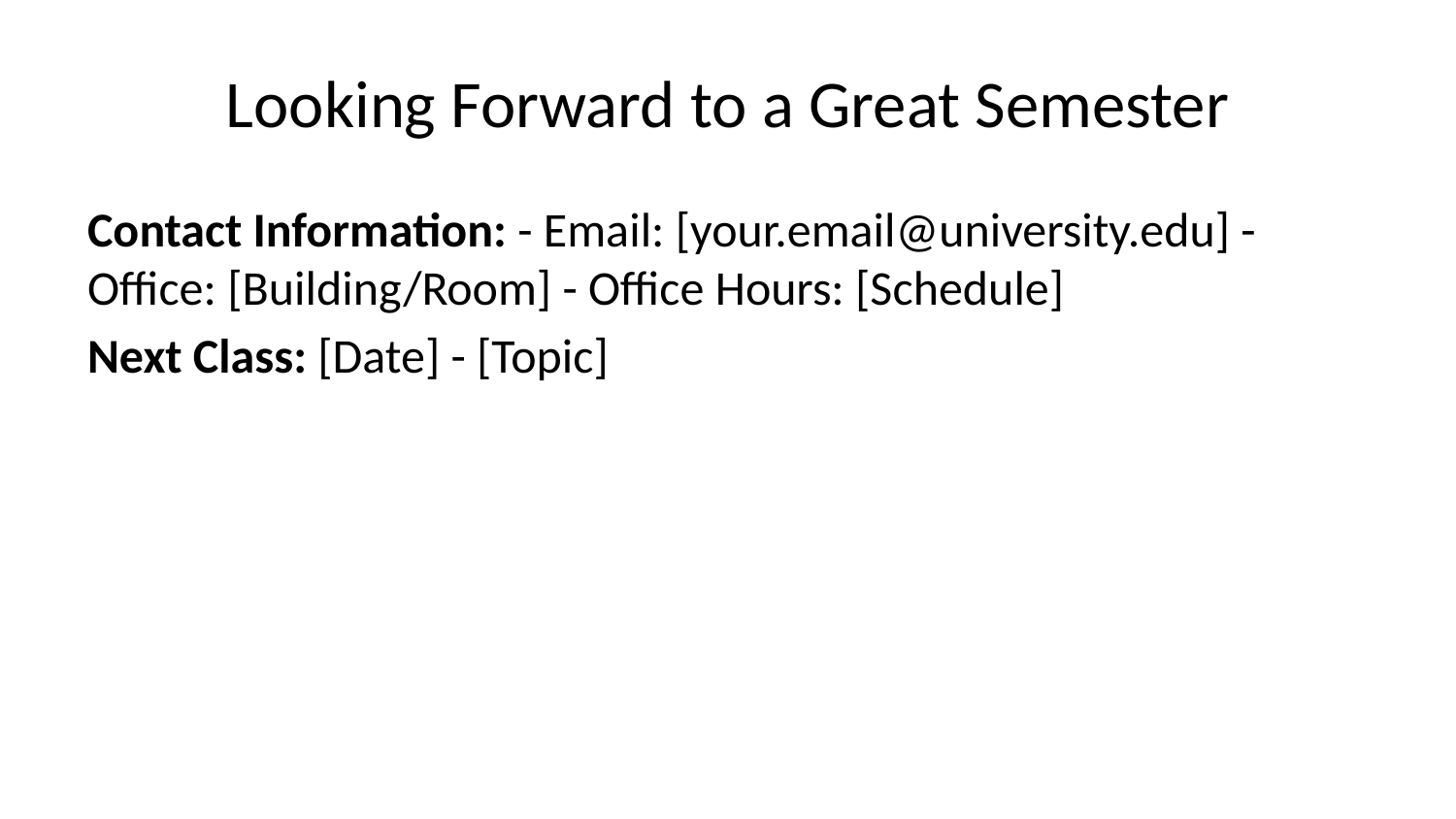

# Looking Forward to a Great Semester
Contact Information: - Email: [your.email@university.edu] - Office: [Building/Room] - Office Hours: [Schedule]
Next Class: [Date] - [Topic]